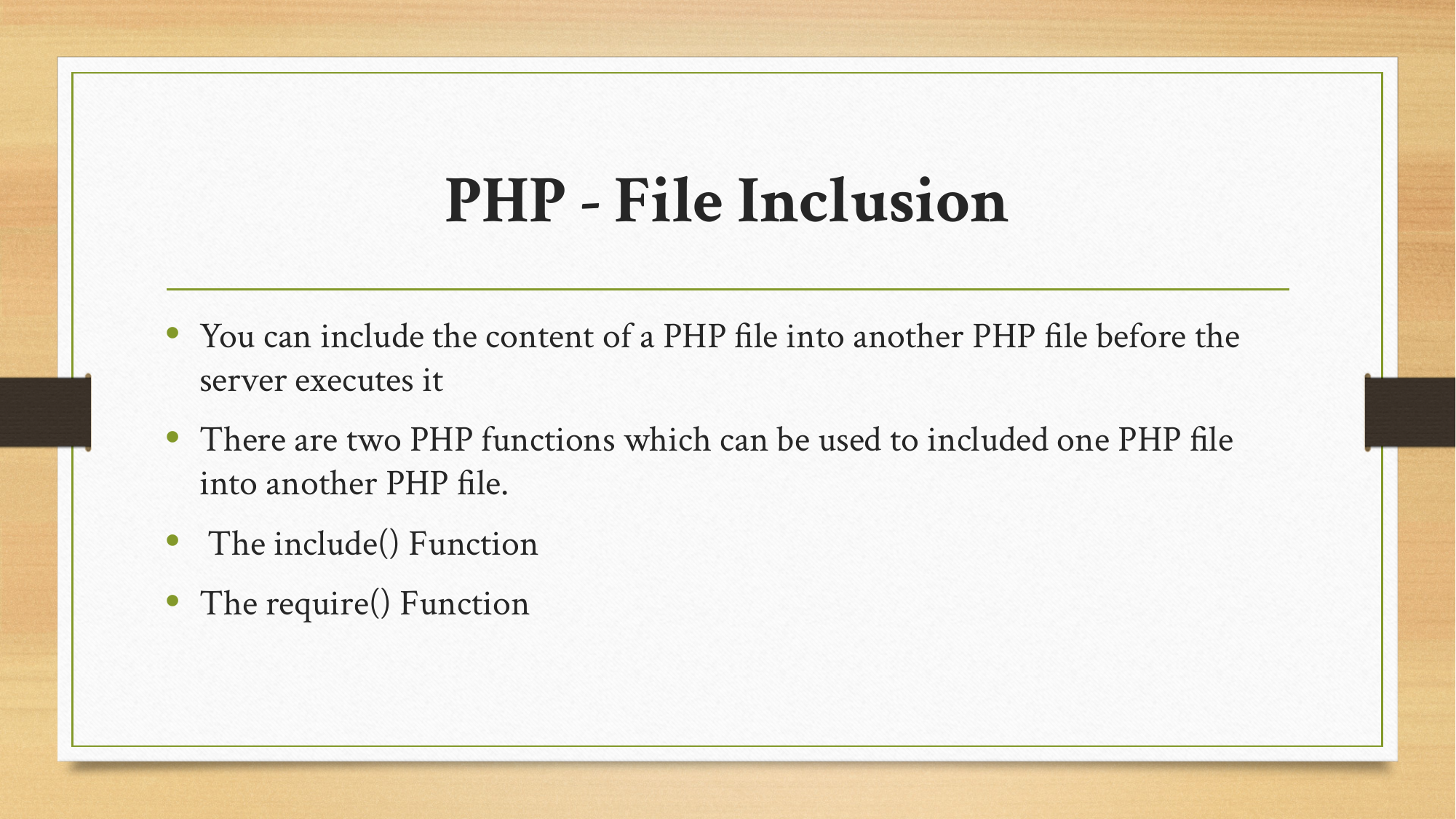

# PHP - File Inclusion
You can include the content of a PHP file into another PHP file before the server executes it
There are two PHP functions which can be used to included one PHP file into another PHP file.
 The include() Function
The require() Function